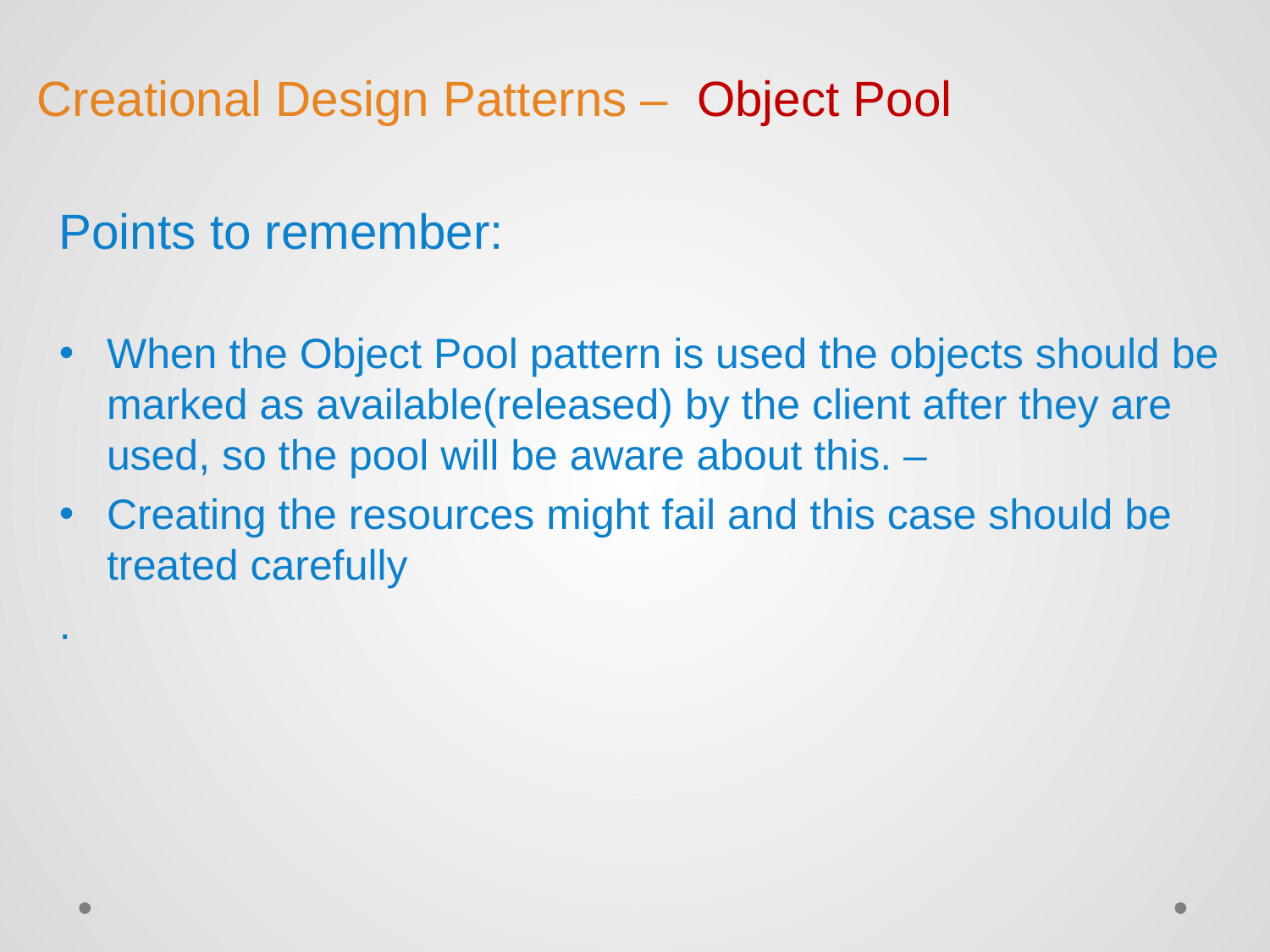

# Creational Design Patterns –  Object Pool
Points to remember:
When the Object Pool pattern is used the objects should be marked as available(released) by the client after they are used, so the pool will be aware about this. –
Creating the resources might fail and this case should be treated carefully
.